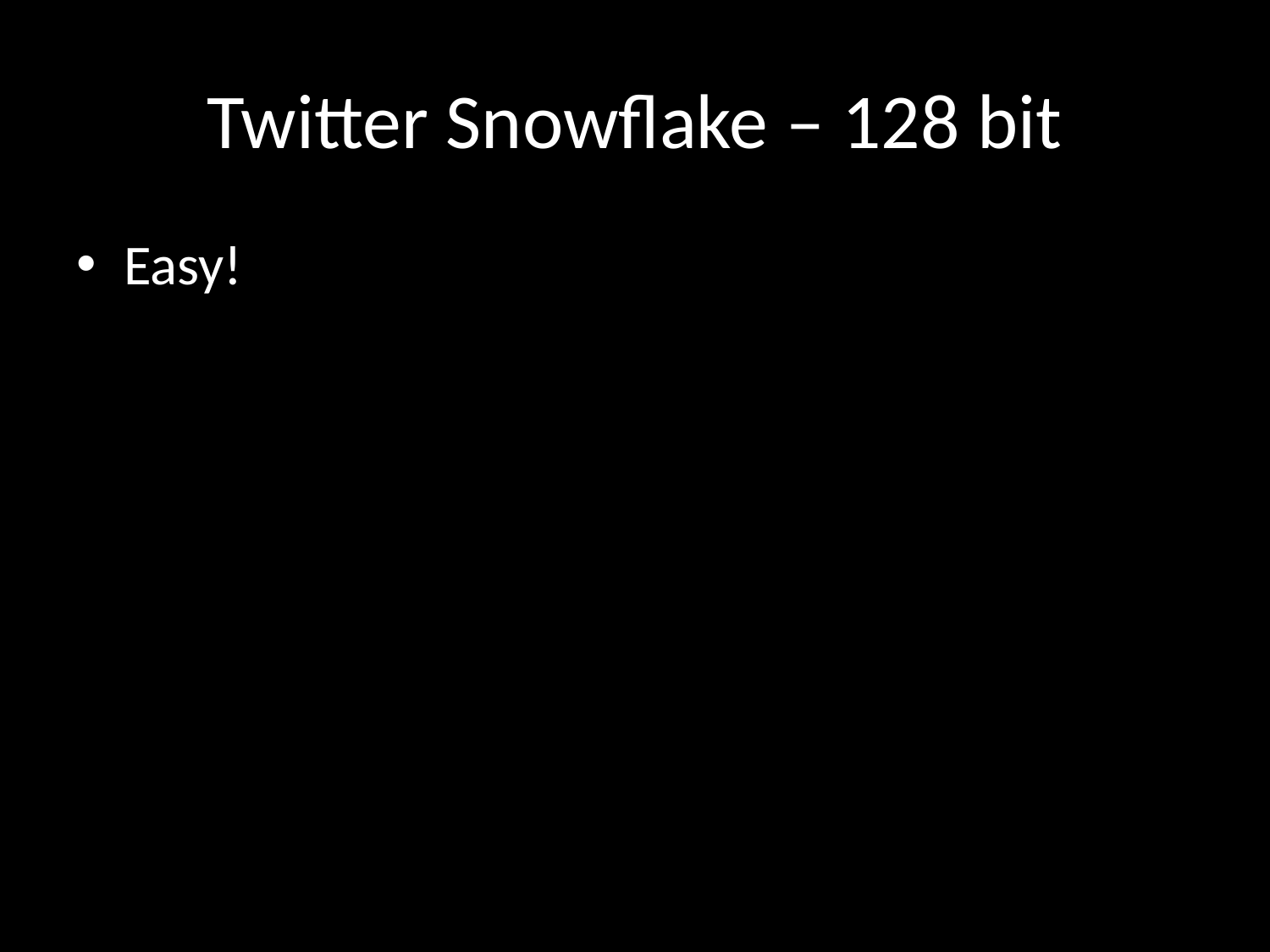

# Twitter Snowflake – 128 bit
Easy!